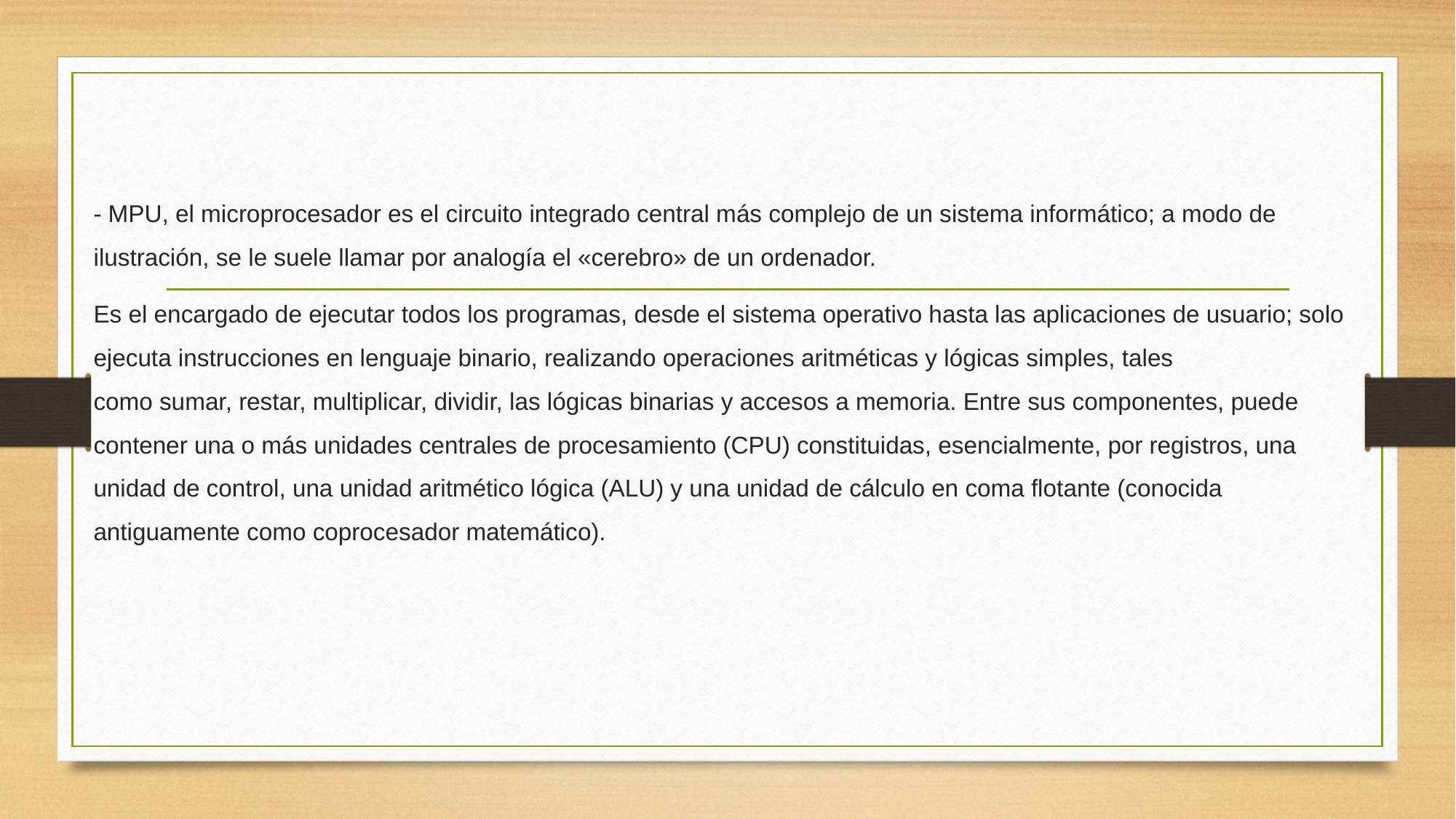

- MPU, el microprocesador es el circuito integrado central más complejo de un sistema informático; a modo de ilustración, se le suele llamar por analogía el «cerebro» de un ordenador.​
Es el encargado de ejecutar todos los programas, desde el sistema operativo hasta las aplicaciones de usuario; solo ejecuta instrucciones en lenguaje binario, realizando operaciones aritméticas y lógicas simples, tales como sumar, restar, multiplicar, dividir, las lógicas binarias y accesos a memoria. Entre sus componentes, puede contener una o más unidades centrales de procesamiento (CPU) constituidas, esencialmente, por registros, una unidad de control, una unidad aritmético lógica (ALU) y una unidad de cálculo en coma flotante (conocida antiguamente como coprocesador matemático).